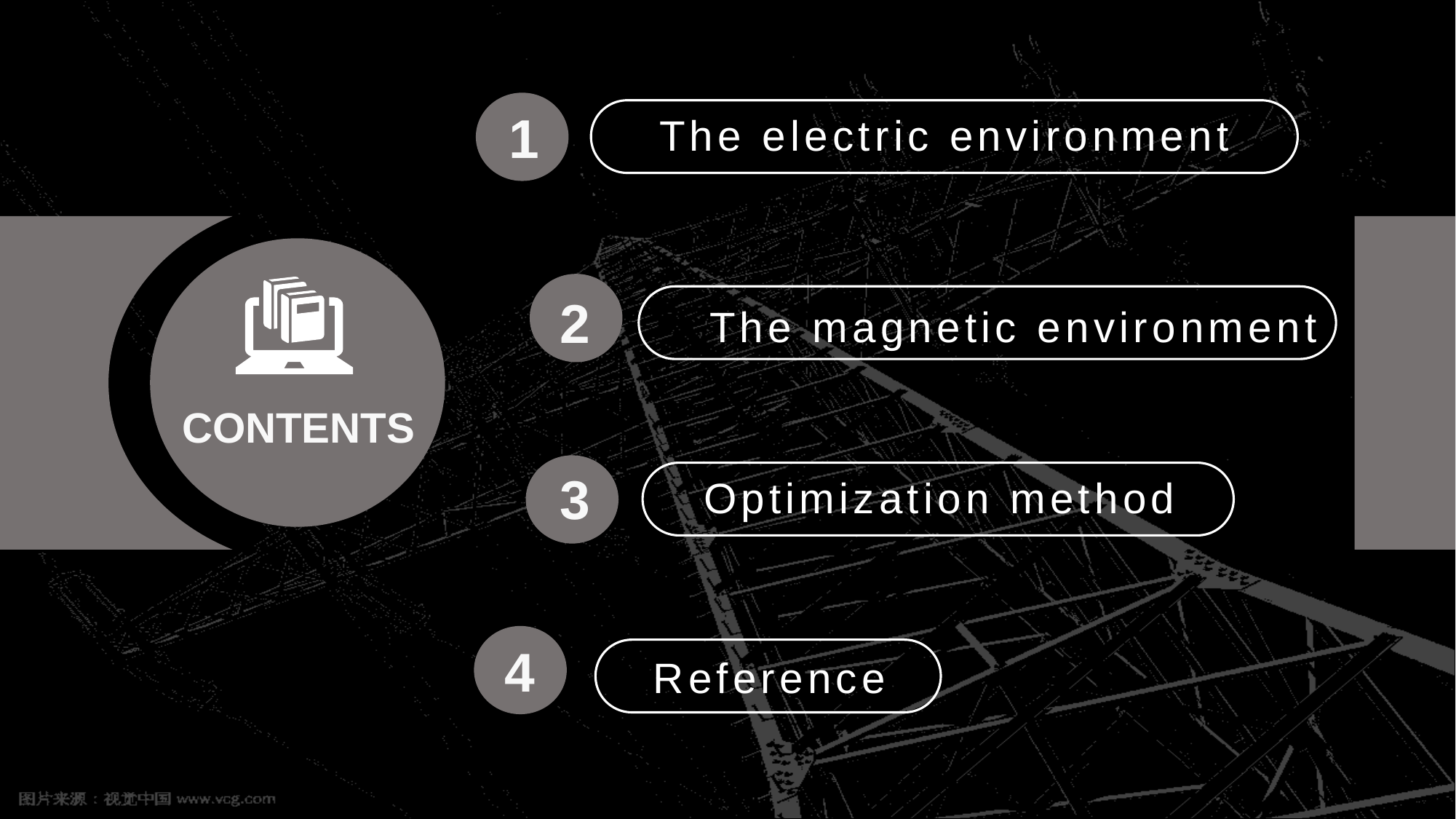

1

The electric environment

2

The magnetic environment
CONTENTS

3

Optimization method

4

Reference